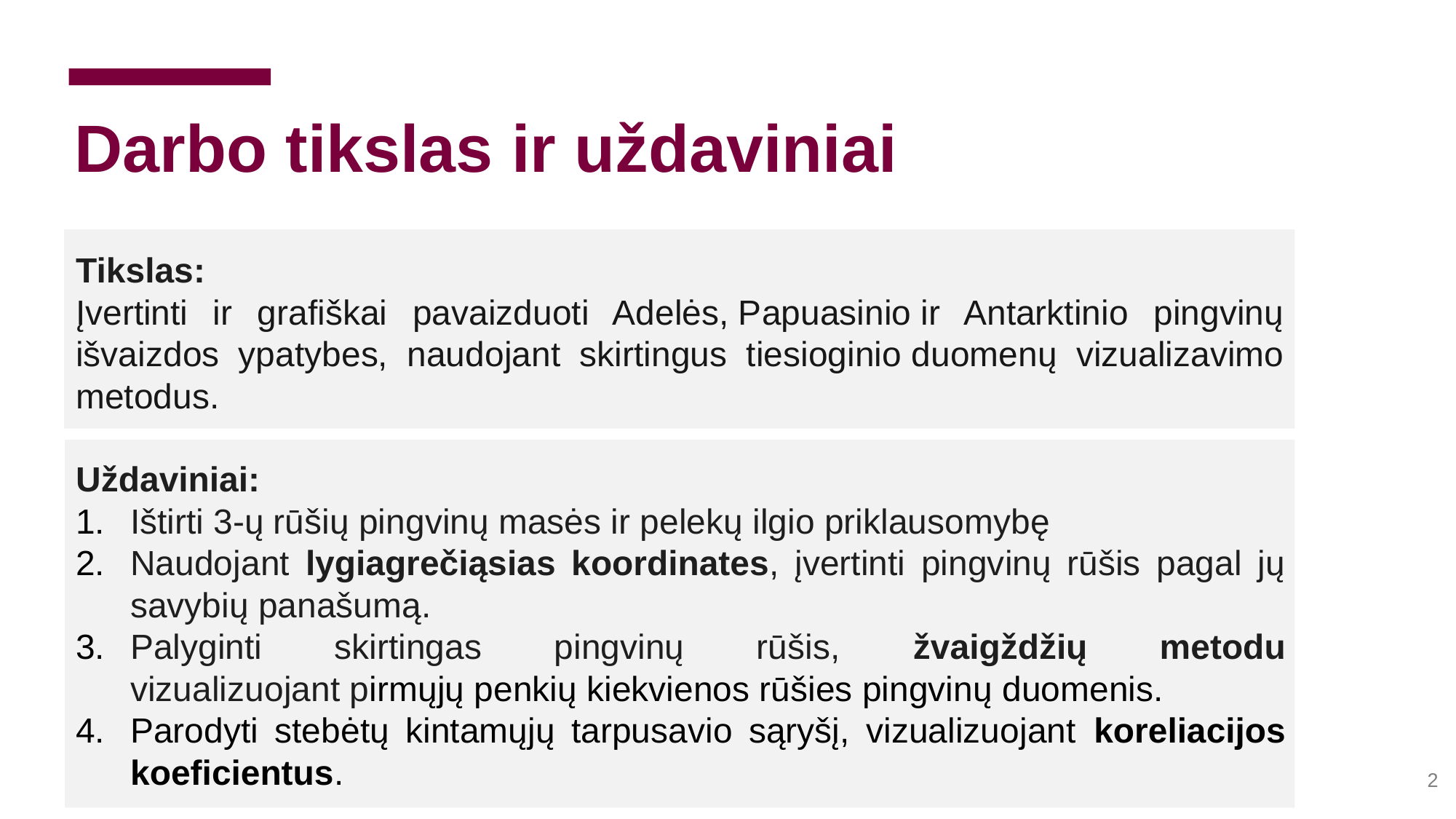

# Darbo tikslas ir uždaviniai

Tikslas:
Įvertinti ir grafiškai pavaizduoti Adelės, Papuasinio ir Antarktinio pingvinų išvaizdos ypatybes, naudojant skirtingus tiesioginio duomenų vizualizavimo metodus.

Uždaviniai:
Ištirti 3-ų rūšių pingvinų masės ir pelekų ilgio priklausomybę
Naudojant lygiagrečiąsias koordinates, įvertinti pingvinų rūšis pagal jų savybių panašumą.
Palyginti skirtingas pingvinų rūšis, žvaigždžių metodu vizualizuojant pirmųjų penkių kiekvienos rūšies pingvinų duomenis.
Parodyti stebėtų kintamųjų tarpusavio sąryšį, vizualizuojant koreliacijos koeficientus.

2